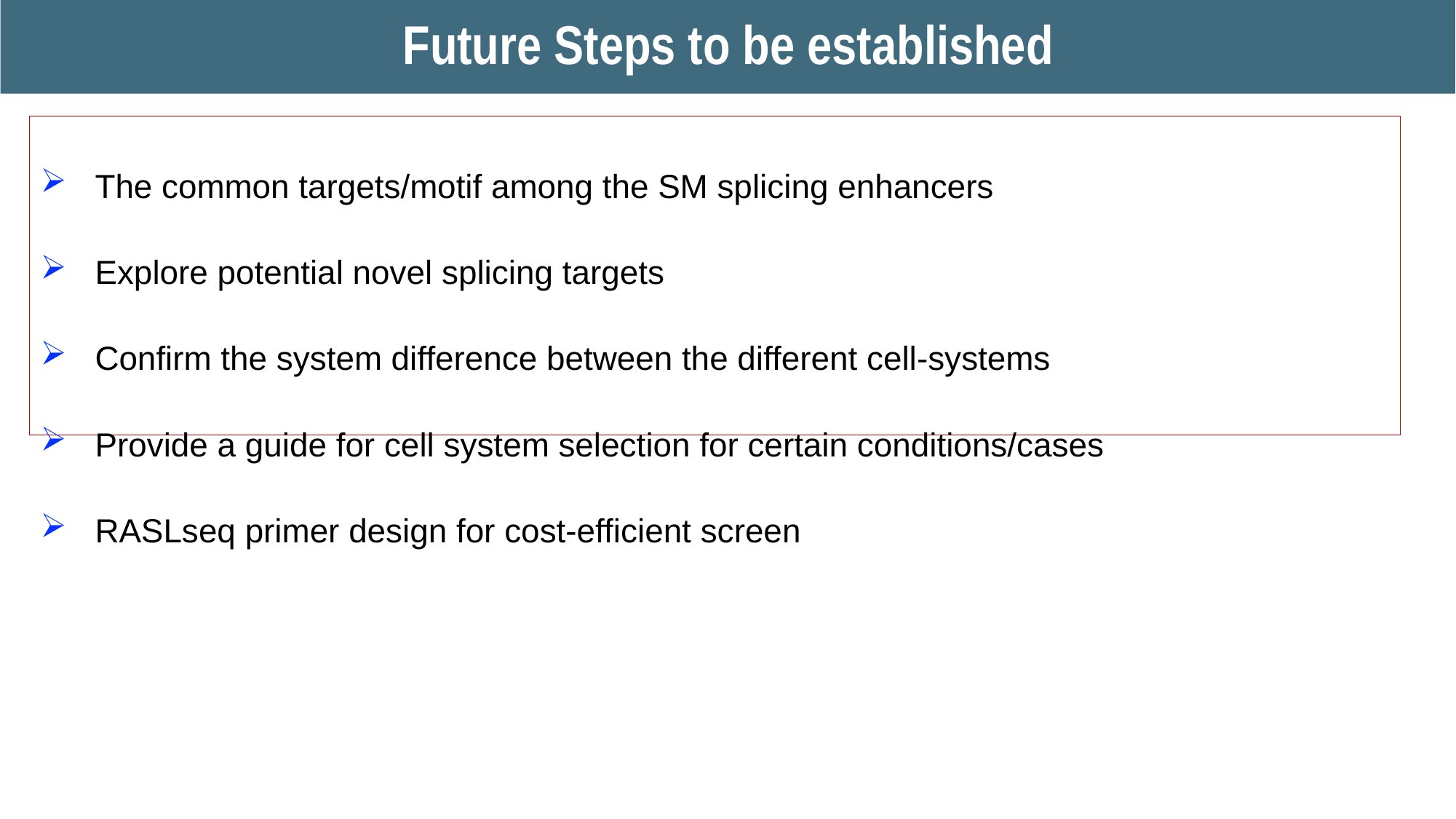

Future Steps to be established

The common targets/motif among the SM splicing enhancers

Explore potential novel splicing targets

Confirm the system difference between the different cell-systems

Provide a guide for cell system selection for certain conditions/cases

RASLseq primer design for cost-efficient screen